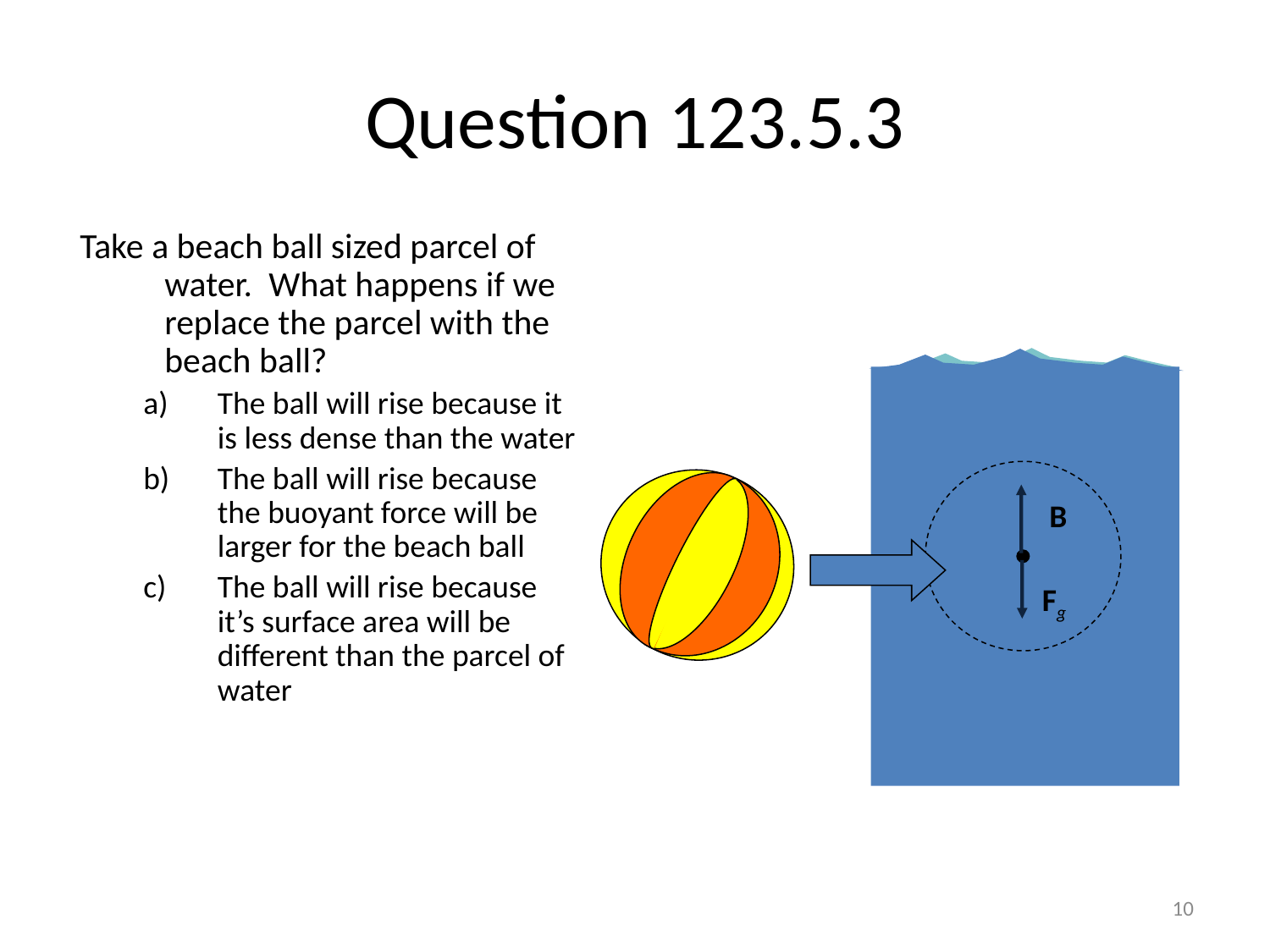

# Question 123.5.3
Take a beach ball sized parcel of water.  What happens if we replace the parcel with the beach ball?
The ball will rise because it is less dense than the water
The ball will rise because the buoyant force will be larger for the beach ball
The ball will rise because it’s surface area will be different than the parcel of water

B

Fg

10